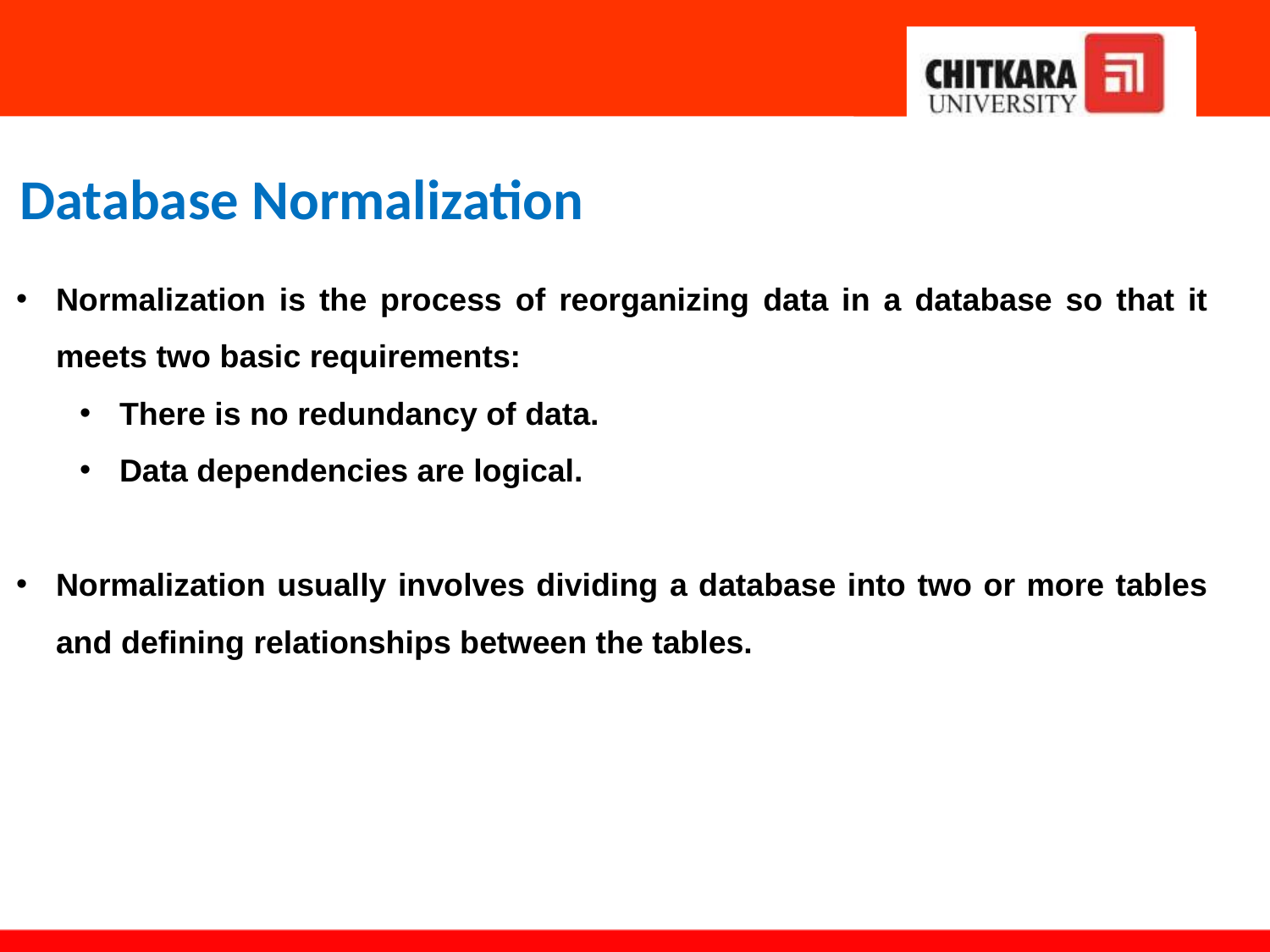

Database Normalization
Normalization is the process of reorganizing data in a database so that it meets two basic requirements:
There is no redundancy of data.
Data dependencies are logical.

Normalization usually involves dividing a database into two or more tables and defining relationships between the tables.